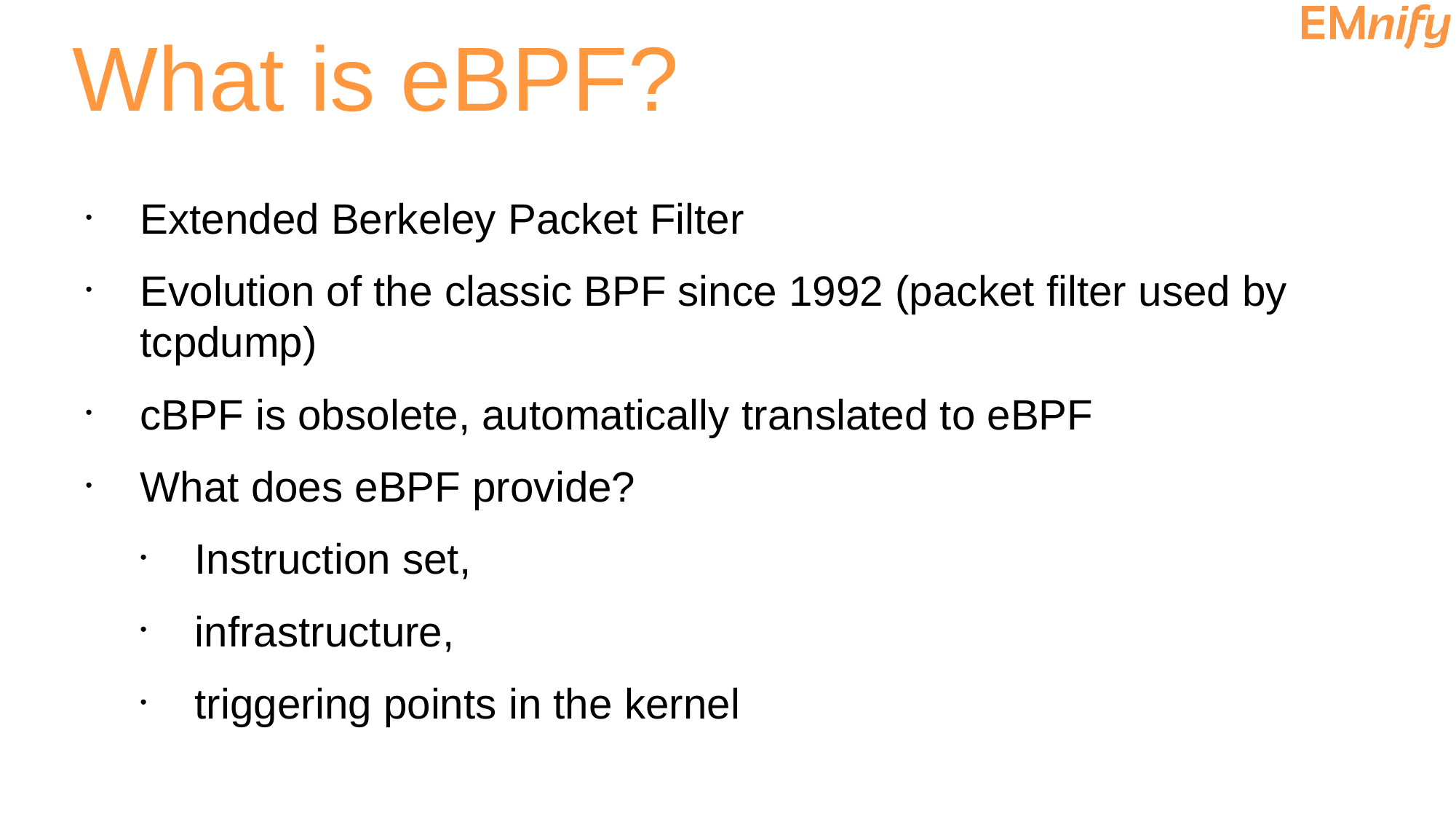

What is eBPF?
Extended Berkeley Packet Filter
Evolution of the classic BPF since 1992 (packet filter used by tcpdump)
cBPF is obsolete, automatically translated to eBPF
What does eBPF provide?
Instruction set,
infrastructure,
triggering points in the kernel